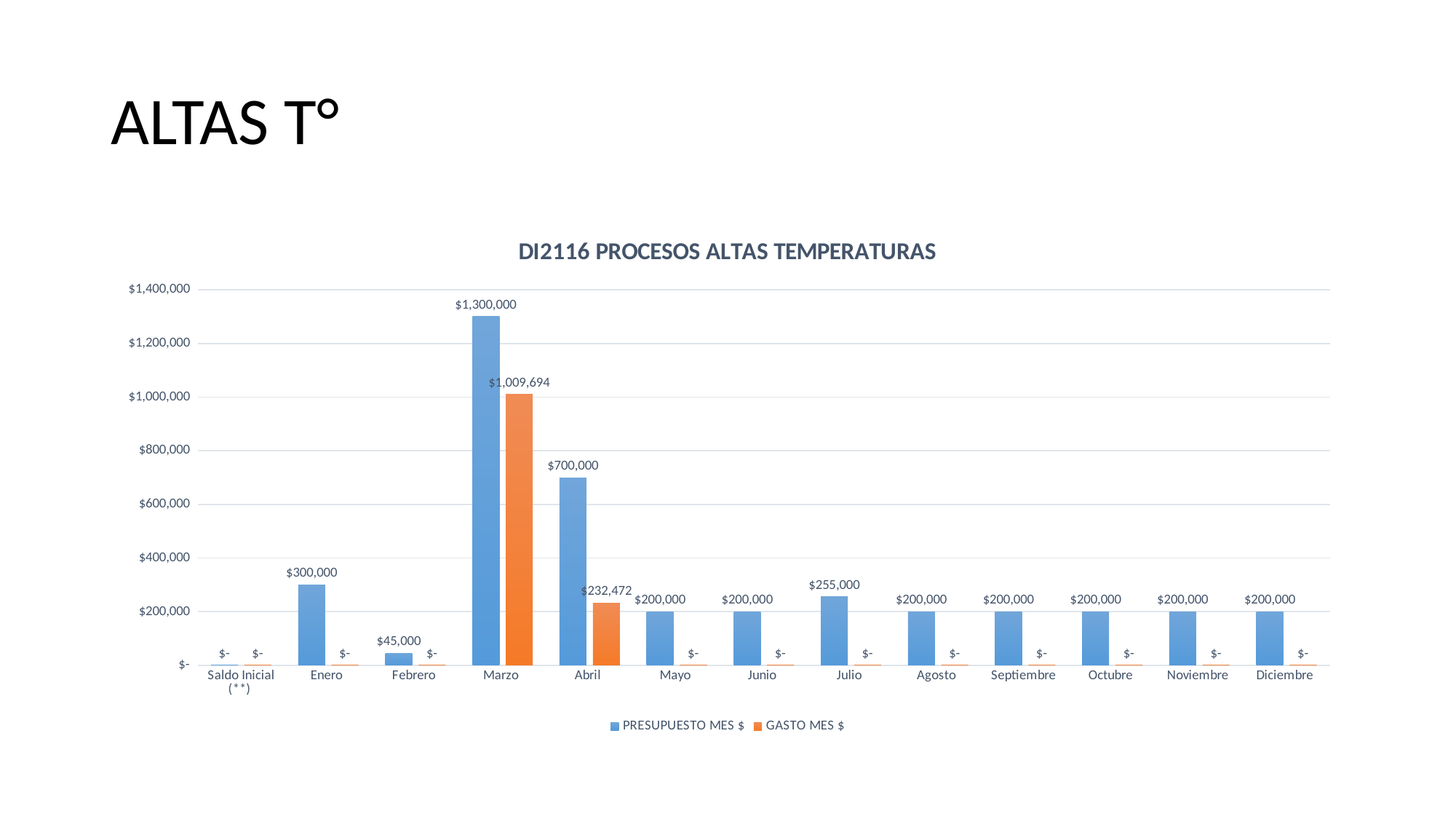

# ALTAS T°

### Chart: DI2116 PROCESOS ALTAS TEMPERATURAS

| Category | PRESUPUESTO MES $ | GASTO MES $ |
|---|---|---|
| Saldo Inicial (**)  | 0.0 | 0.0 |
| Enero  | 300000.0 | 0.0 |
| Febrero  | 45000.0 | 0.0 |
| Marzo  | 1300000.0 | 1009694.0 |
| Abril  | 700000.0 | 232472.0 |
| Mayo  | 200000.0 | 0.0 |
| Junio  | 200000.0 | 0.0 |
| Julio  | 255000.0 | 0.0 |
| Agosto  | 200000.0 | 0.0 |
| Septiembre  | 200000.0 | 0.0 |
| Octubre  | 200000.0 | 0.0 |
| Noviembre  | 200000.0 | 0.0 |
| Diciembre  | 200000.0 | 0.0 |